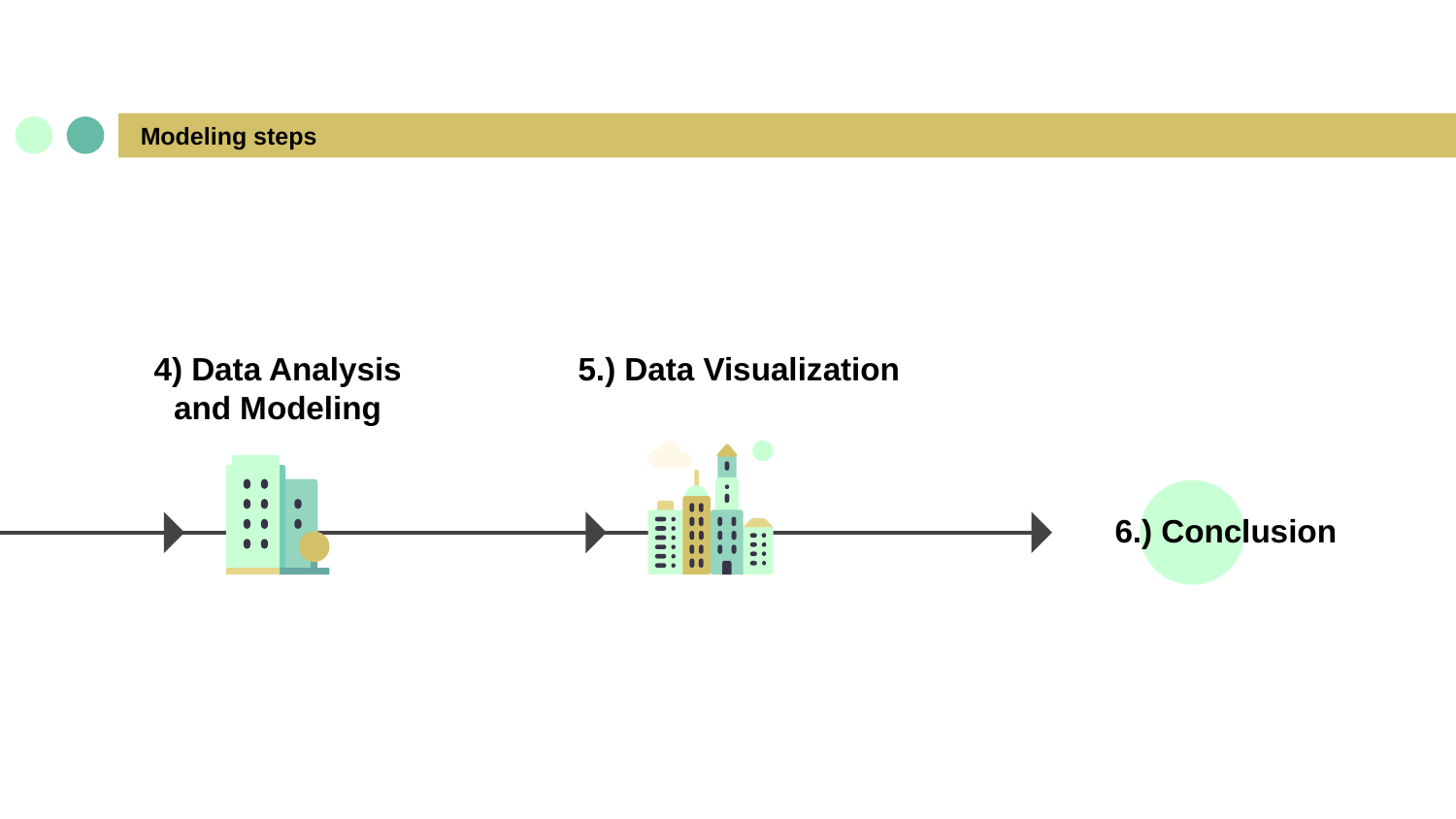

# Modeling steps
4) Data Analysis and Modeling
5.) Data Visualization

6.) Conclusion